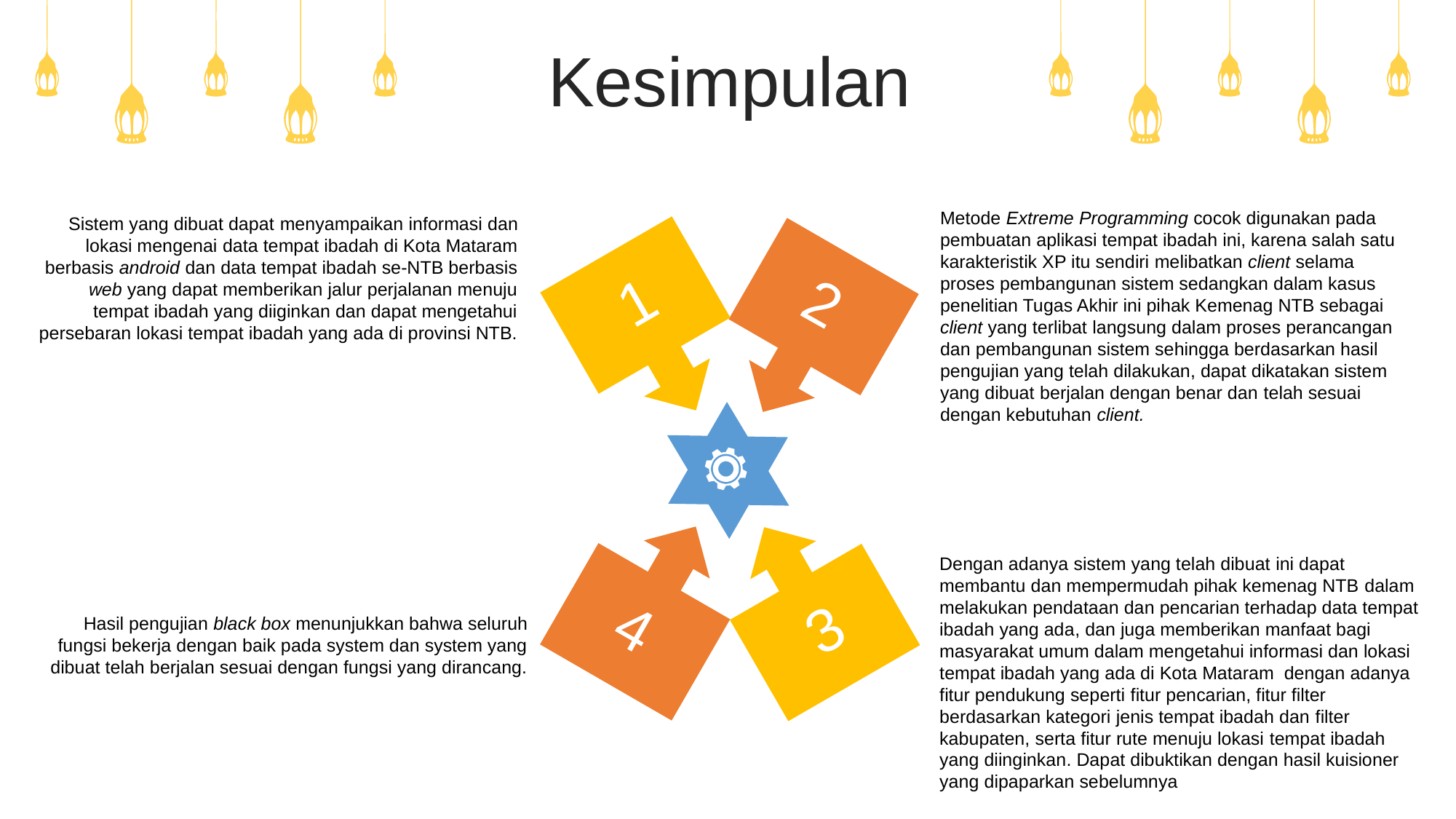

Kesimpulan
Metode Extreme Programming cocok digunakan pada pembuatan aplikasi tempat ibadah ini, karena salah satu karakteristik XP itu sendiri melibatkan client selama proses pembangunan sistem sedangkan dalam kasus penelitian Tugas Akhir ini pihak Kemenag NTB sebagai client yang terlibat langsung dalam proses perancangan dan pembangunan sistem sehingga berdasarkan hasil pengujian yang telah dilakukan, dapat dikatakan sistem yang dibuat berjalan dengan benar dan telah sesuai dengan kebutuhan client.
Sistem yang dibuat dapat menyampaikan informasi dan lokasi mengenai data tempat ibadah di Kota Mataram berbasis android dan data tempat ibadah se-NTB berbasis web yang dapat memberikan jalur perjalanan menuju tempat ibadah yang diiginkan dan dapat mengetahui persebaran lokasi tempat ibadah yang ada di provinsi NTB.

1
2

Dengan adanya sistem yang telah dibuat ini dapat membantu dan mempermudah pihak kemenag NTB dalam melakukan pendataan dan pencarian terhadap data tempat ibadah yang ada, dan juga memberikan manfaat bagi masyarakat umum dalam mengetahui informasi dan lokasi tempat ibadah yang ada di Kota Mataram  dengan adanya fitur pendukung seperti fitur pencarian, fitur filter berdasarkan kategori jenis tempat ibadah dan filter kabupaten, serta fitur rute menuju lokasi tempat ibadah yang diinginkan. Dapat dibuktikan dengan hasil kuisioner yang dipaparkan sebelumnya
4
3
Hasil pengujian black box menunjukkan bahwa seluruh fungsi bekerja dengan baik pada system dan system yang dibuat telah berjalan sesuai dengan fungsi yang dirancang.